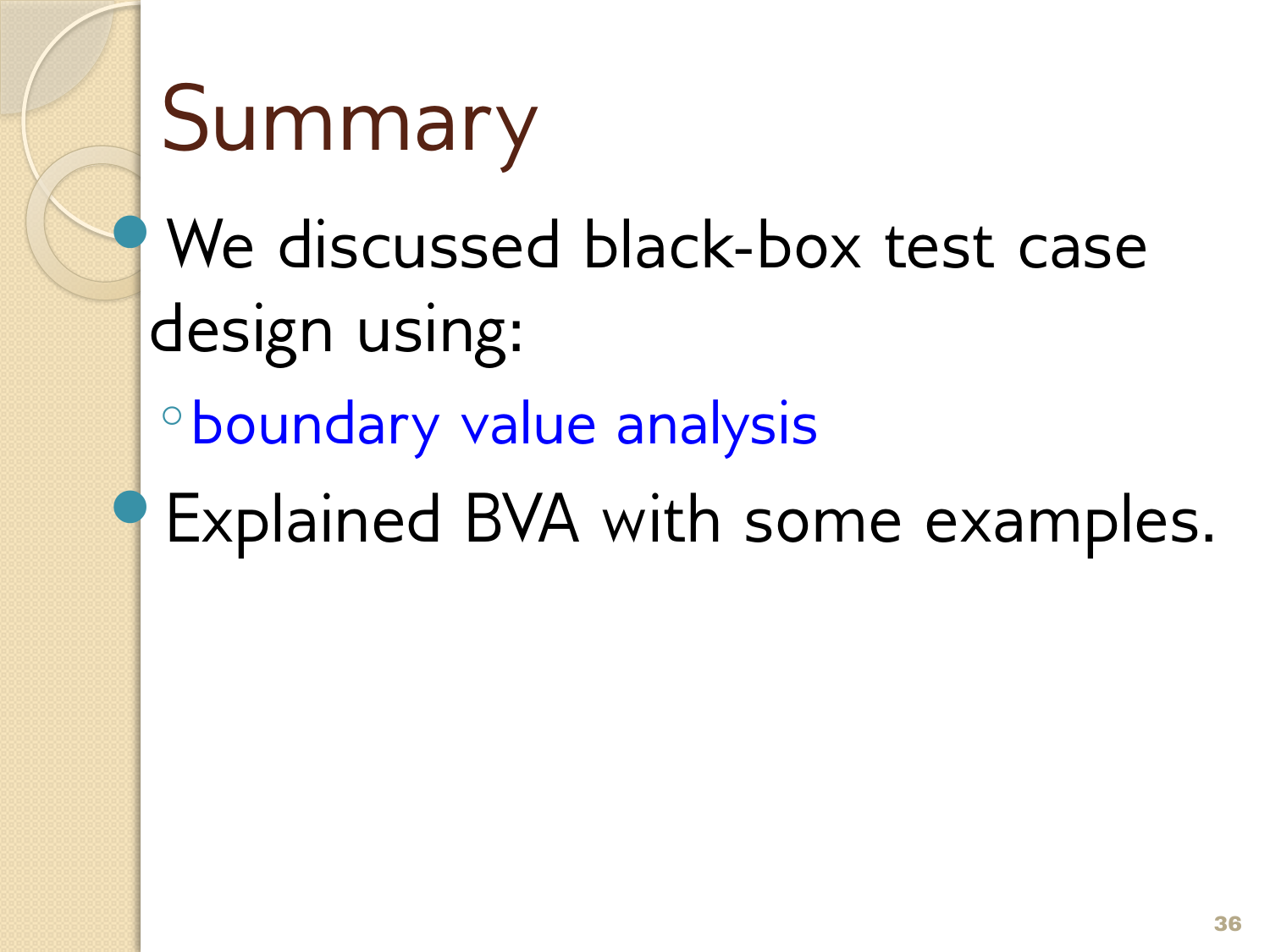

# Summary
We discussed black-box test case design using:
boundary value analysis
Explained BVA with some examples.
36